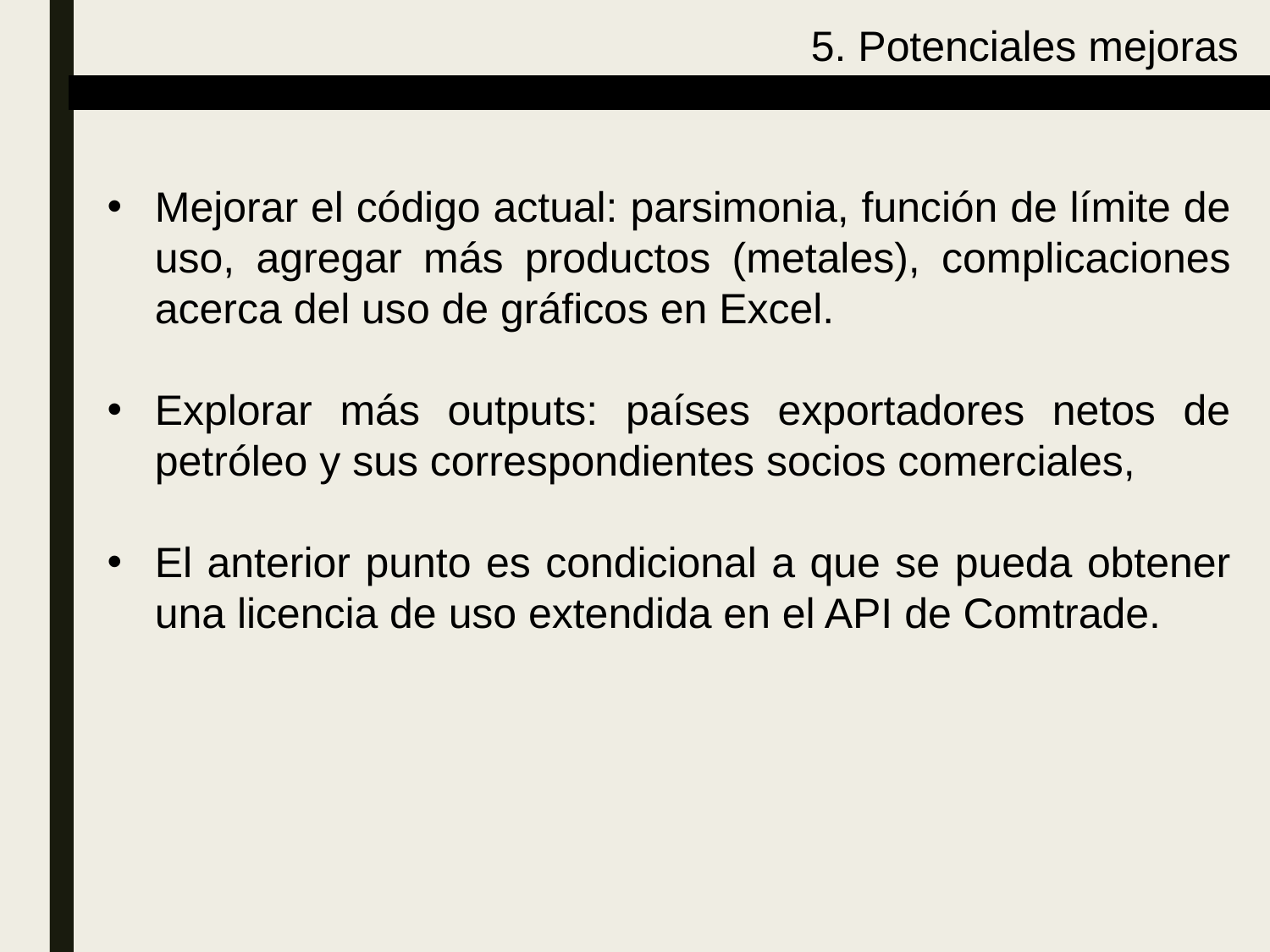

5. Potenciales mejoras
Mejorar el código actual: parsimonia, función de límite de uso, agregar más productos (metales), complicaciones acerca del uso de gráficos en Excel.

Explorar más outputs: países exportadores netos de petróleo y sus correspondientes socios comerciales,

El anterior punto es condicional a que se pueda obtener una licencia de uso extendida en el API de Comtrade.